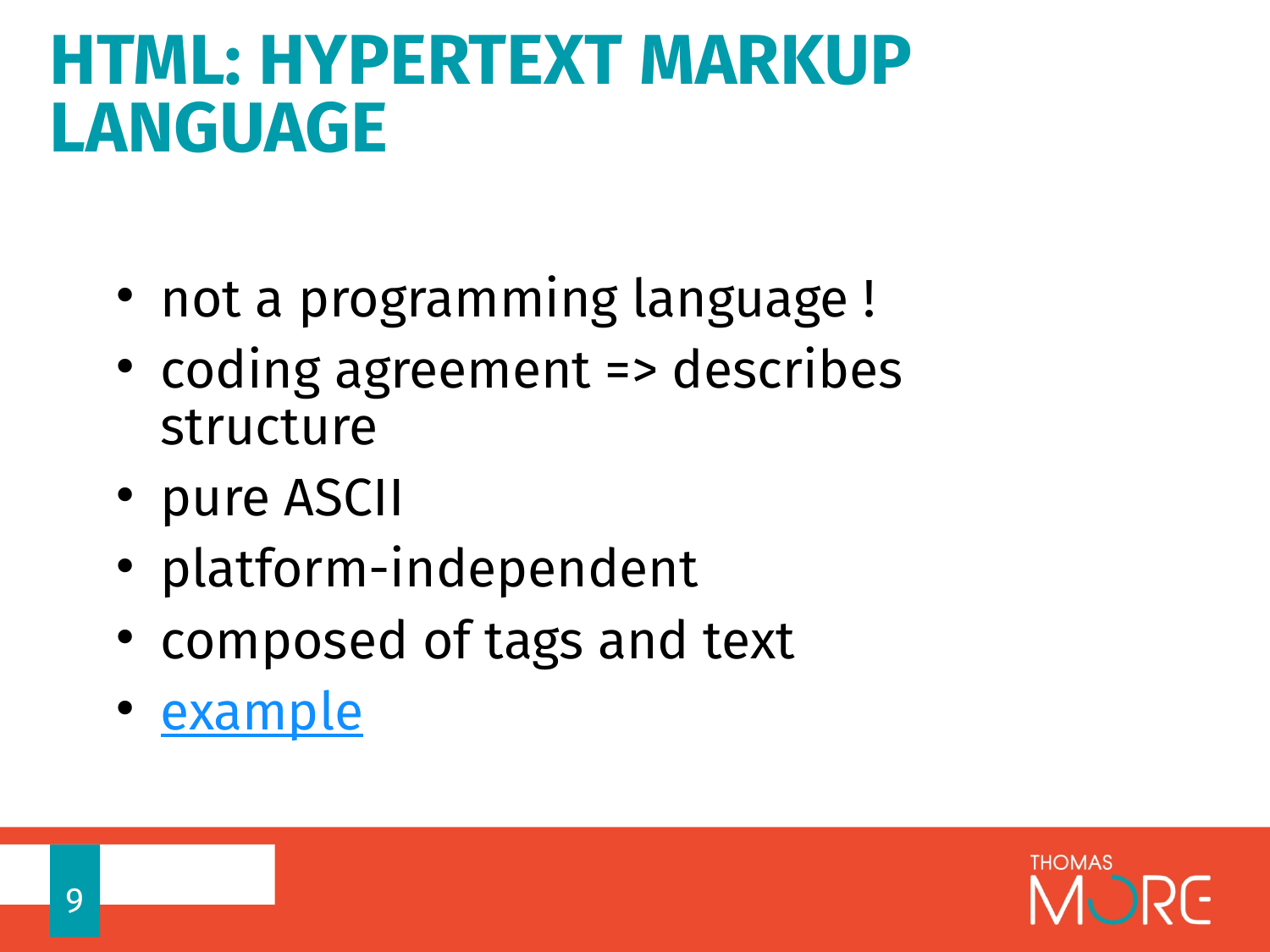

# HTML: Hypertext Markup Language
not a programming language !
coding agreement => describes structure
pure ASCII
platform-independent
composed of tags and text
example

9